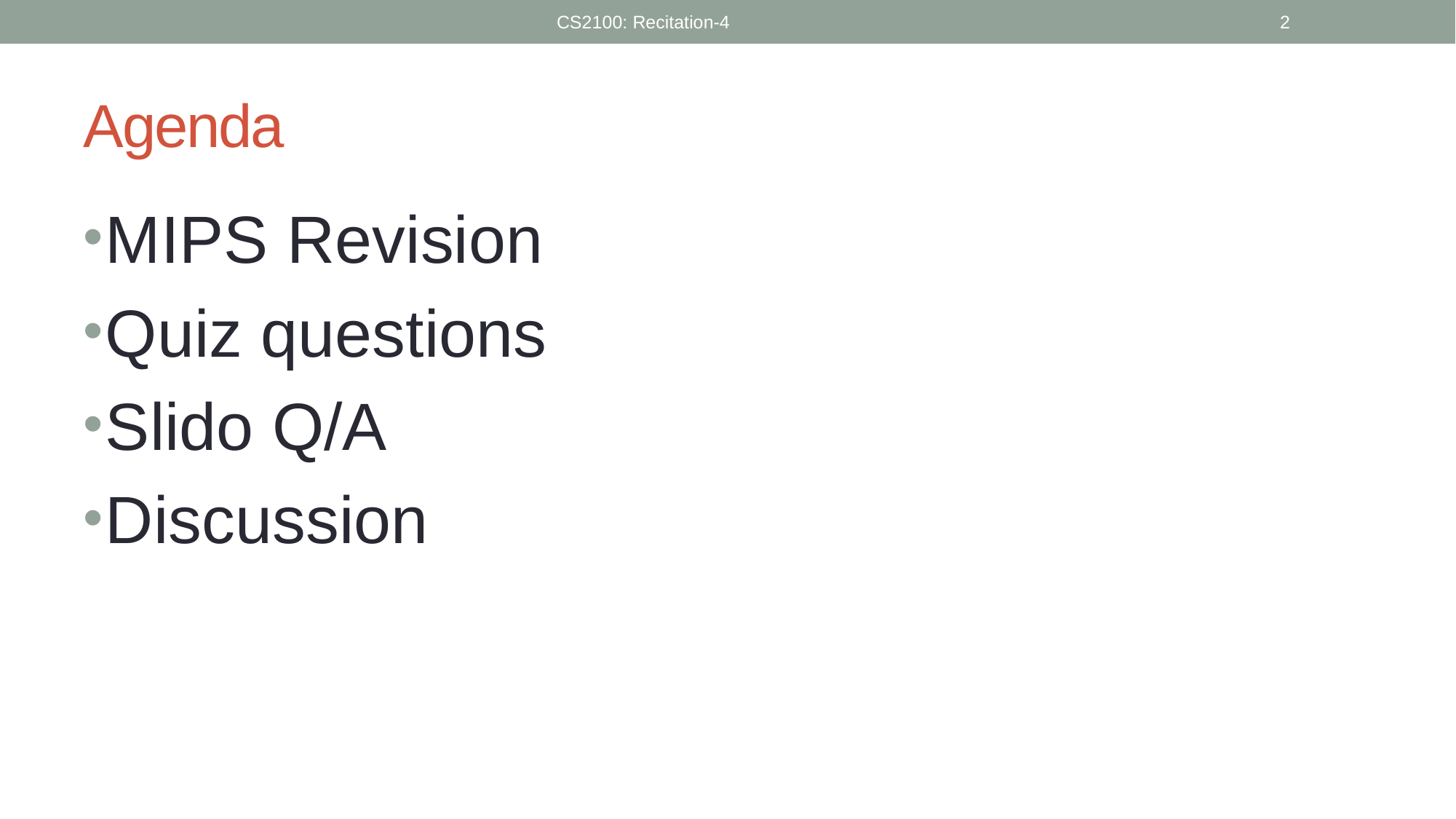

CS2100: Recitation-4
2
# Agenda
MIPS Revision
Quiz questions
Slido Q/A
Discussion